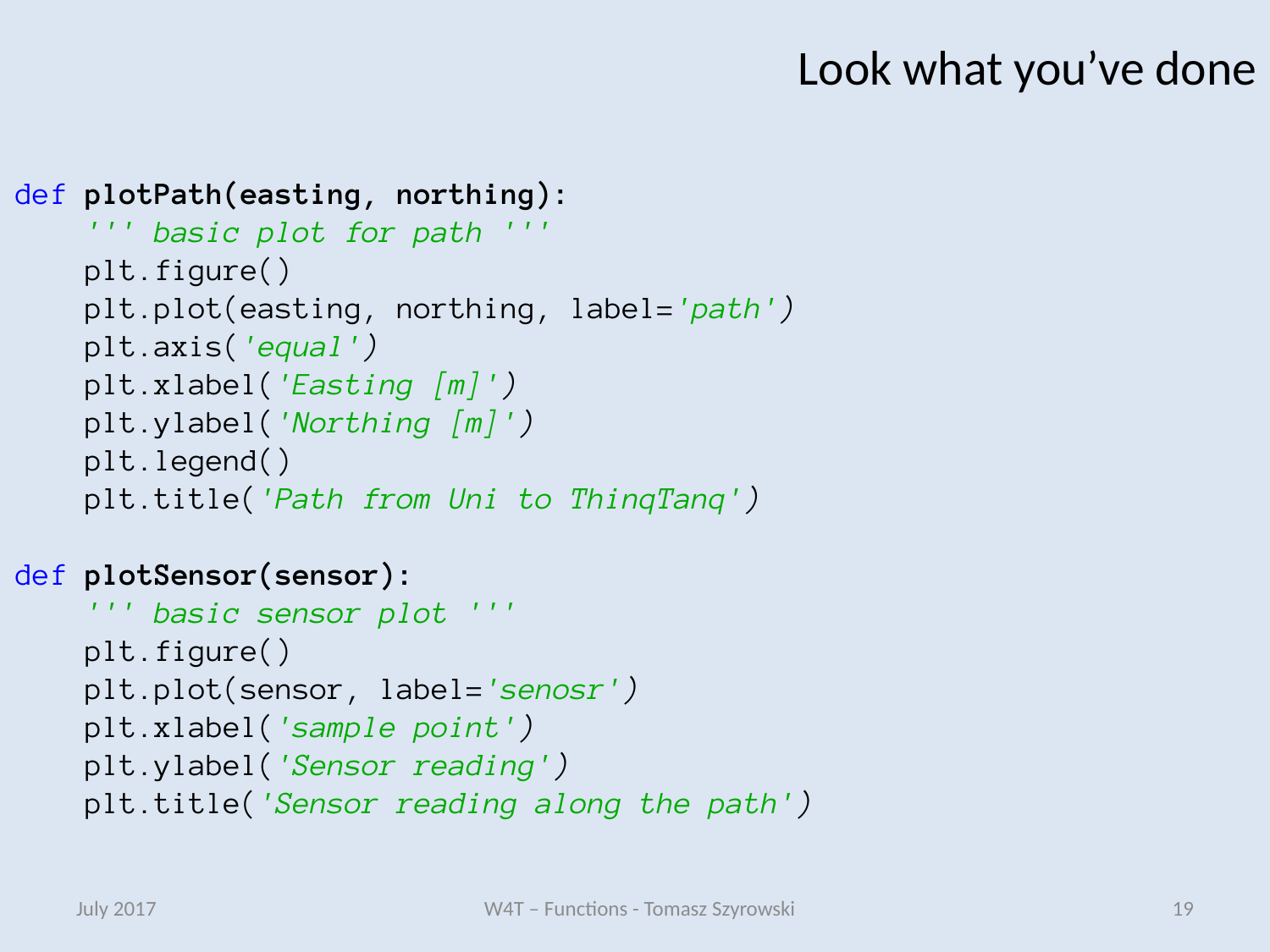

# Look what you’ve done
def plotPath(easting, northing):
    ''' basic plot for path '''
    plt.figure()
    plt.plot(easting, northing, label='path')
    plt.axis('equal')
    plt.xlabel('Easting [m]')
    plt.ylabel('Northing [m]')
    plt.legend()
    plt.title('Path from Uni to ThinqTanq')

def plotSensor(sensor):
    ''' basic sensor plot '''
    plt.figure()
    plt.plot(sensor, label='senosr')
    plt.xlabel('sample point')
    plt.ylabel('Sensor reading')
    plt.title('Sensor reading along the path')
July 2017
W4T – Functions - Tomasz Szyrowski
19